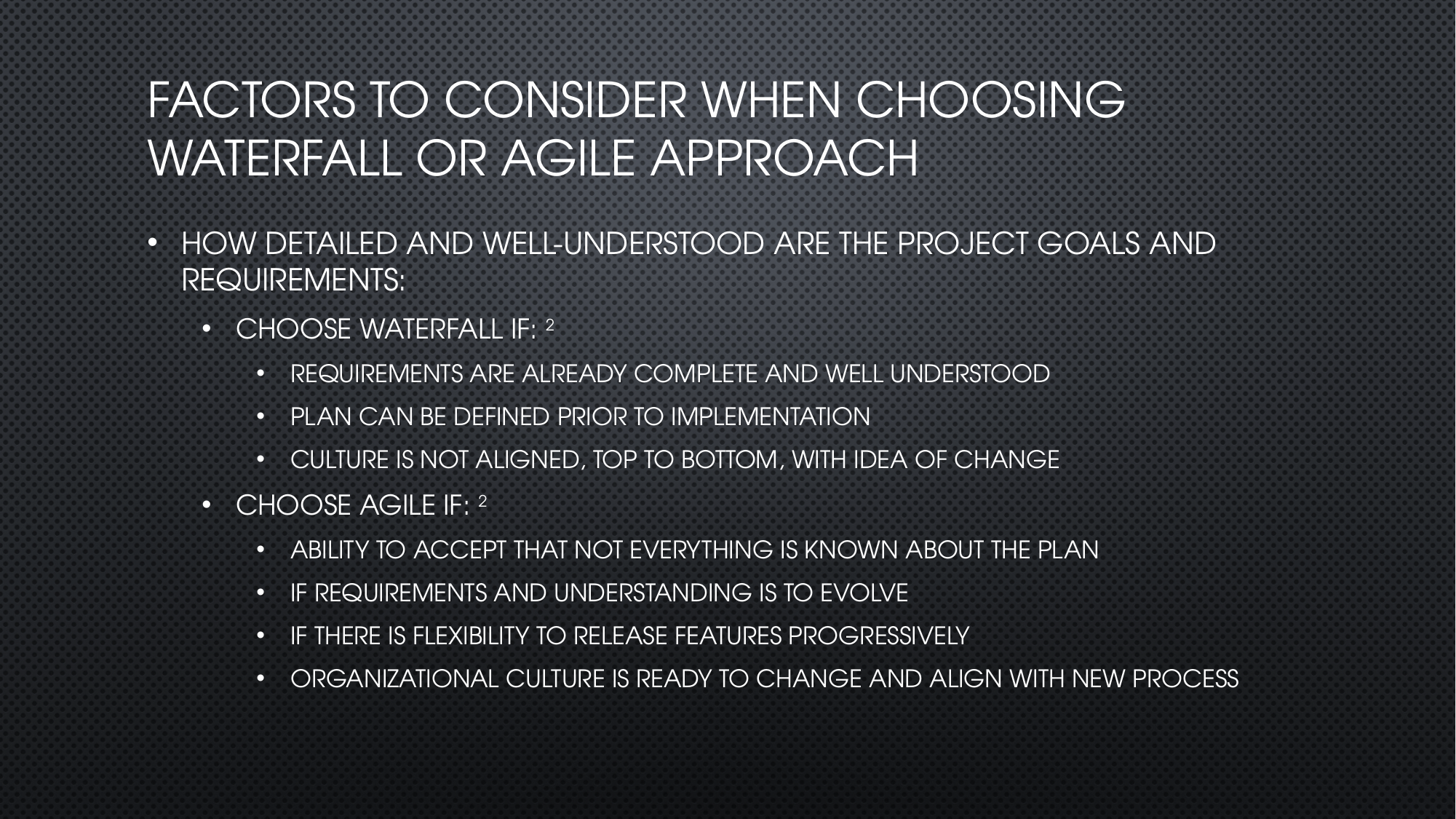

# Factors to Consider When Choosing Waterfall or Agile Approach
How detailed and well-understood are the project goals and requirements:
Choose waterfall if: 2
Requirements are already complete and Well understood
Plan can Be defined prior to implementation
Culture is not aligned, top to bottom, with idea of change
Choose agile if: 2
Ability to accept that not everything is known about the plan
If requirements and understanding is to evolve
If there is flexibility to release features progressively
organizational Culture is ready to change and align with new process